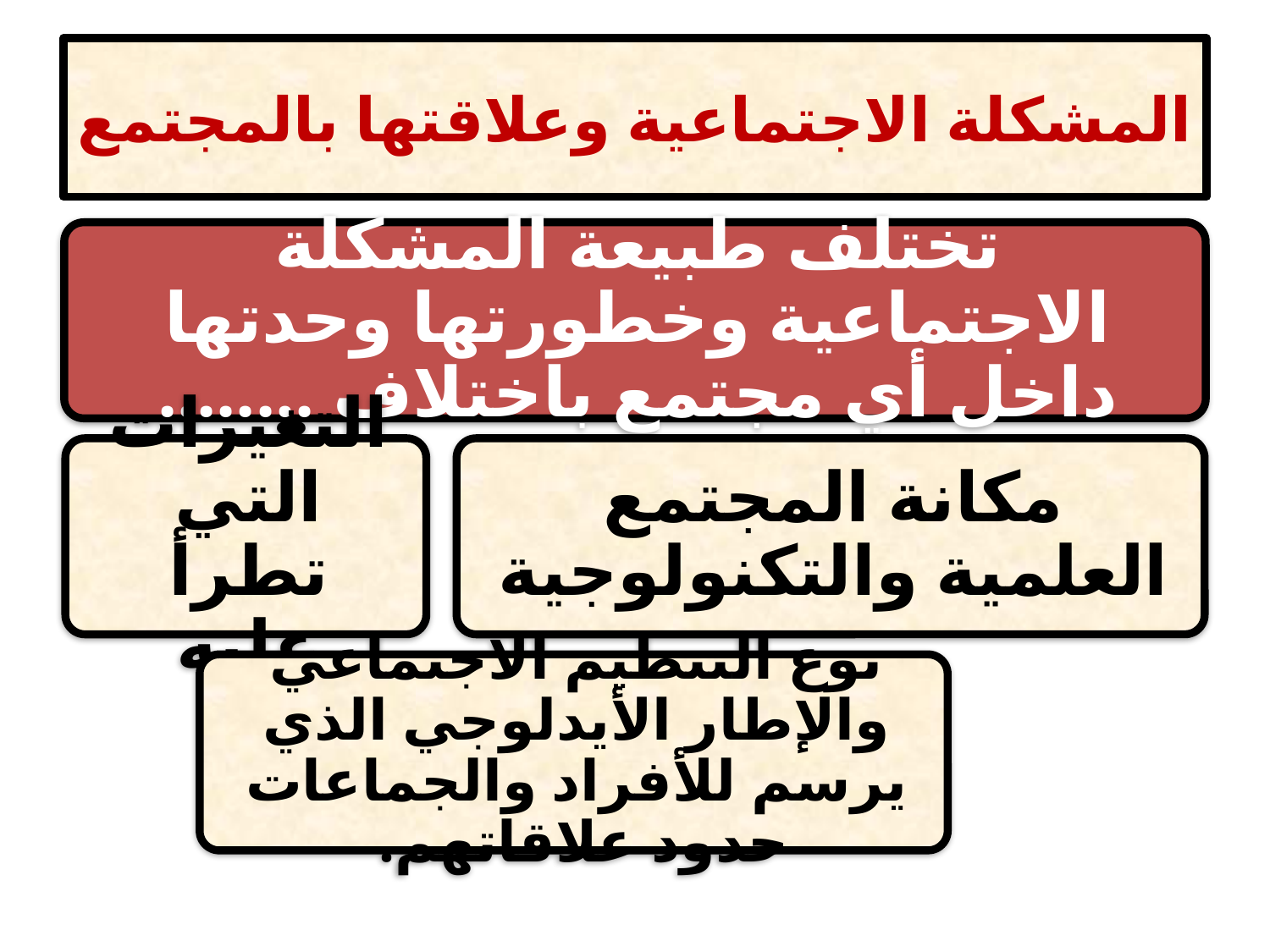

# المشكلة الاجتماعية وعلاقتها بالمجتمع
تختلف طبيعة المشكلة الاجتماعية وخطورتها وحدتها داخل أي مجتمع باختلاف ........
التغيرات التي تطرأ عليه
مكانة المجتمع العلمية والتكنولوجية
نوع التنظيم الاجتماعي والإطار الأيدلوجي الذي يرسم للأفراد والجماعات حدود علاقاتهم.